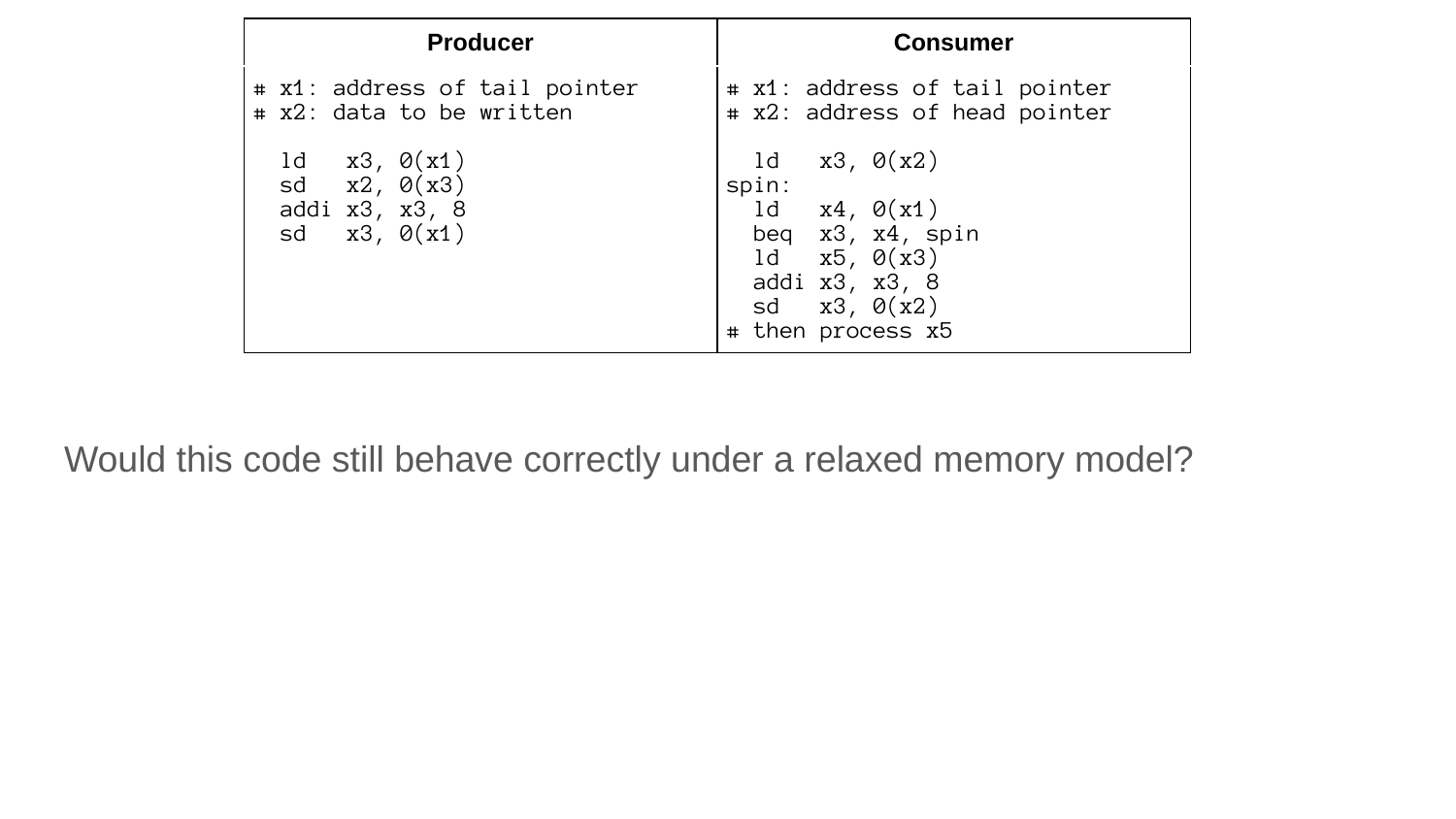

| Producer | Consumer |
| --- | --- |
| # x1: address of tail pointer # x2: data to be written ld x3, 0(x1) sd x2, 0(x3) addi x3, x3, 8 sd x3, 0(x1) | # x1: address of tail pointer # x2: address of head pointer ld x3, 0(x2) spin: ld x4, 0(x1) beq x3, x4, spin ld x5, 0(x3) addi x3, x3, 8 sd x3, 0(x2) # then process x5 |
Would this code still behave correctly under a relaxed memory model?